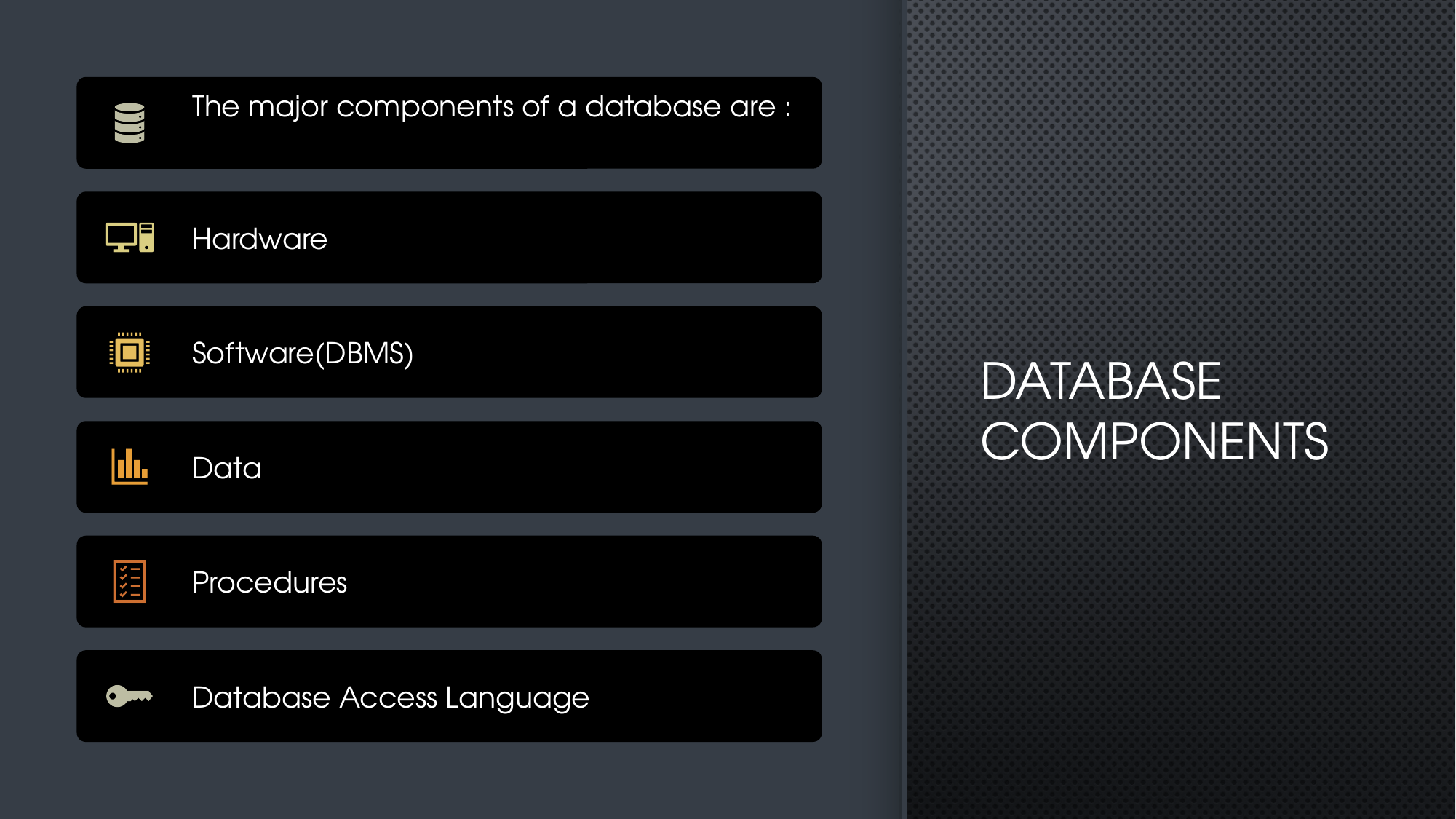

# Database Components
The major components of a database are :
Hardware
Software(DBMS)
Data
Procedures
Database Access Language